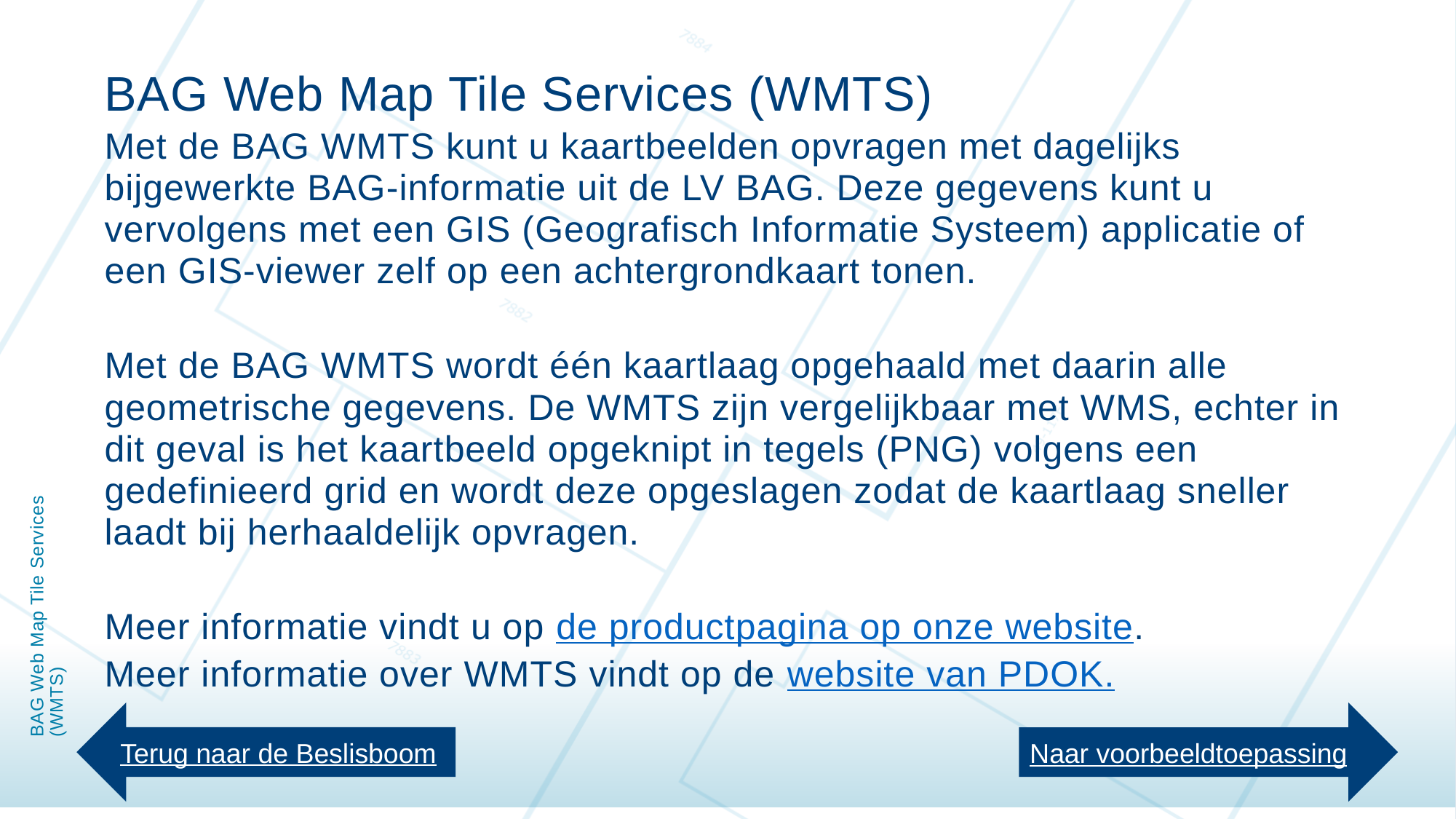

BAG Web Map Tile Services (WMTS)

Met de BAG WMTS kunt u kaartbeelden opvragen met dagelijks bijgewerkte BAG-informatie uit de LV BAG. Deze gegevens kunt u vervolgens met een GIS (Geografisch Informatie Systeem) applicatie of een GIS-viewer zelf op een achtergrondkaart tonen.

Met de BAG WMTS wordt één kaartlaag opgehaald met daarin alle geometrische gegevens. De WMTS zijn vergelijkbaar met WMS, echter in dit geval is het kaartbeeld opgeknipt in tegels (PNG) volgens een gedefinieerd grid en wordt deze opgeslagen zodat de kaartlaag sneller laadt bij herhaaldelijk opvragen.

Meer informatie vindt u op de productpagina op onze website.
Meer informatie over WMTS vindt op de website van PDOK.

# BAG Web Map Tile Services (WMTS)
Terug naar de Beslisboom

Naar voorbeeldtoepassing